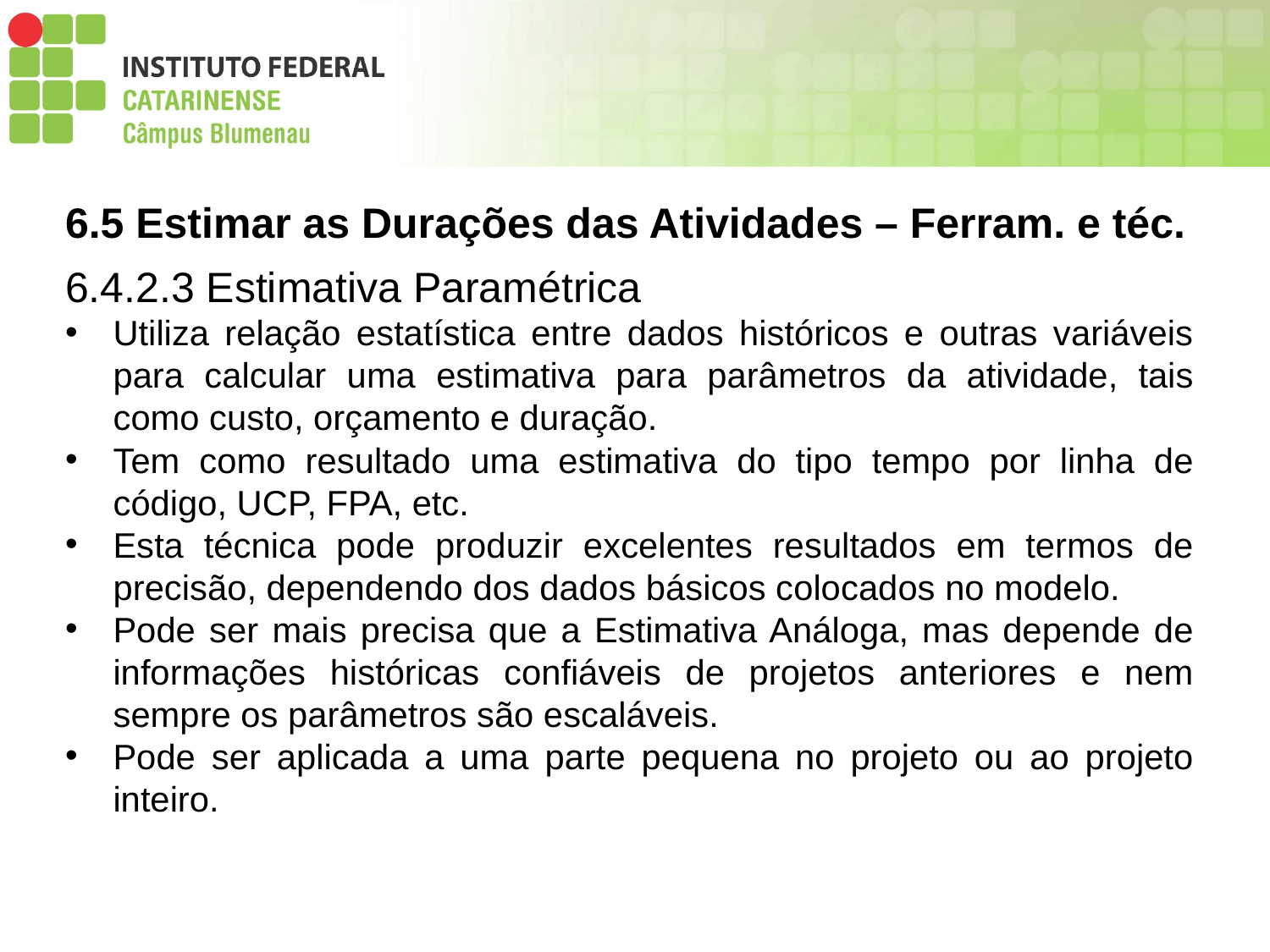

6.5 Estimar as Durações das Atividades – Ferram. e téc.
6.4.2.3 Estimativa Paramétrica
Utiliza relação estatística entre dados históricos e outras variáveis para calcular uma estimativa para parâmetros da atividade, tais como custo, orçamento e duração.
Tem como resultado uma estimativa do tipo tempo por linha de código, UCP, FPA, etc.
Esta técnica pode produzir excelentes resultados em termos de precisão, dependendo dos dados básicos colocados no modelo.
Pode ser mais precisa que a Estimativa Análoga, mas depende de informações históricas confiáveis de projetos anteriores e nem sempre os parâmetros são escaláveis.
Pode ser aplicada a uma parte pequena no projeto ou ao projeto inteiro.